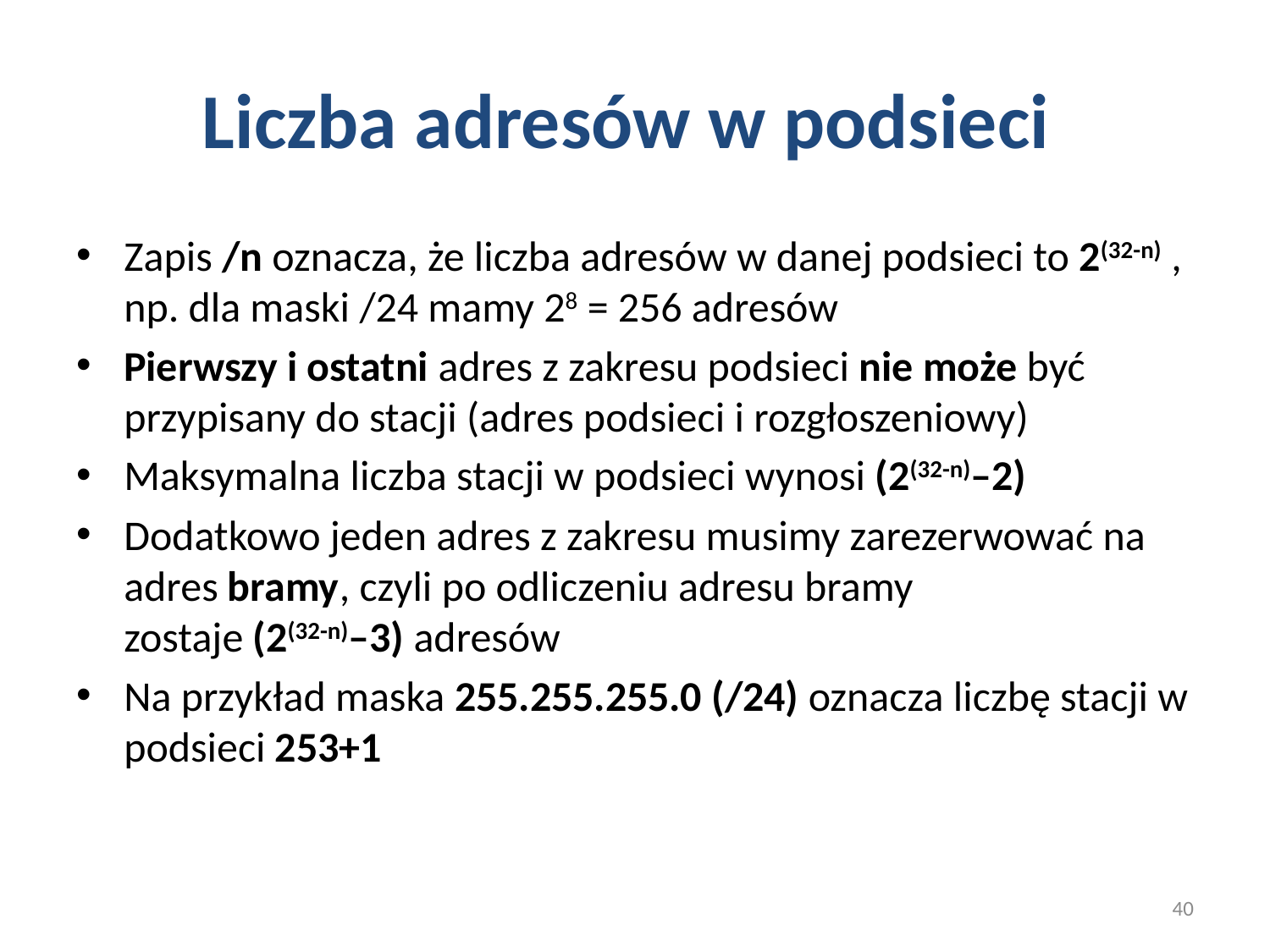

# Liczba adresów w podsieci
Zapis /n oznacza, że liczba adresów w danej podsieci to 2(32-n) , np. dla maski /24 mamy 28 = 256 adresów
Pierwszy i ostatni adres z zakresu podsieci nie może być przypisany do stacji (adres podsieci i rozgłoszeniowy)
Maksymalna liczba stacji w podsieci wynosi (2(32-n)–2)
Dodatkowo jeden adres z zakresu musimy zarezerwować na adres bramy, czyli po odliczeniu adresu bramy
zostaje (2(32-n)–3) adresów
Na przykład maska 255.255.255.0 (/24) oznacza liczbę stacji w podsieci 253+1

40